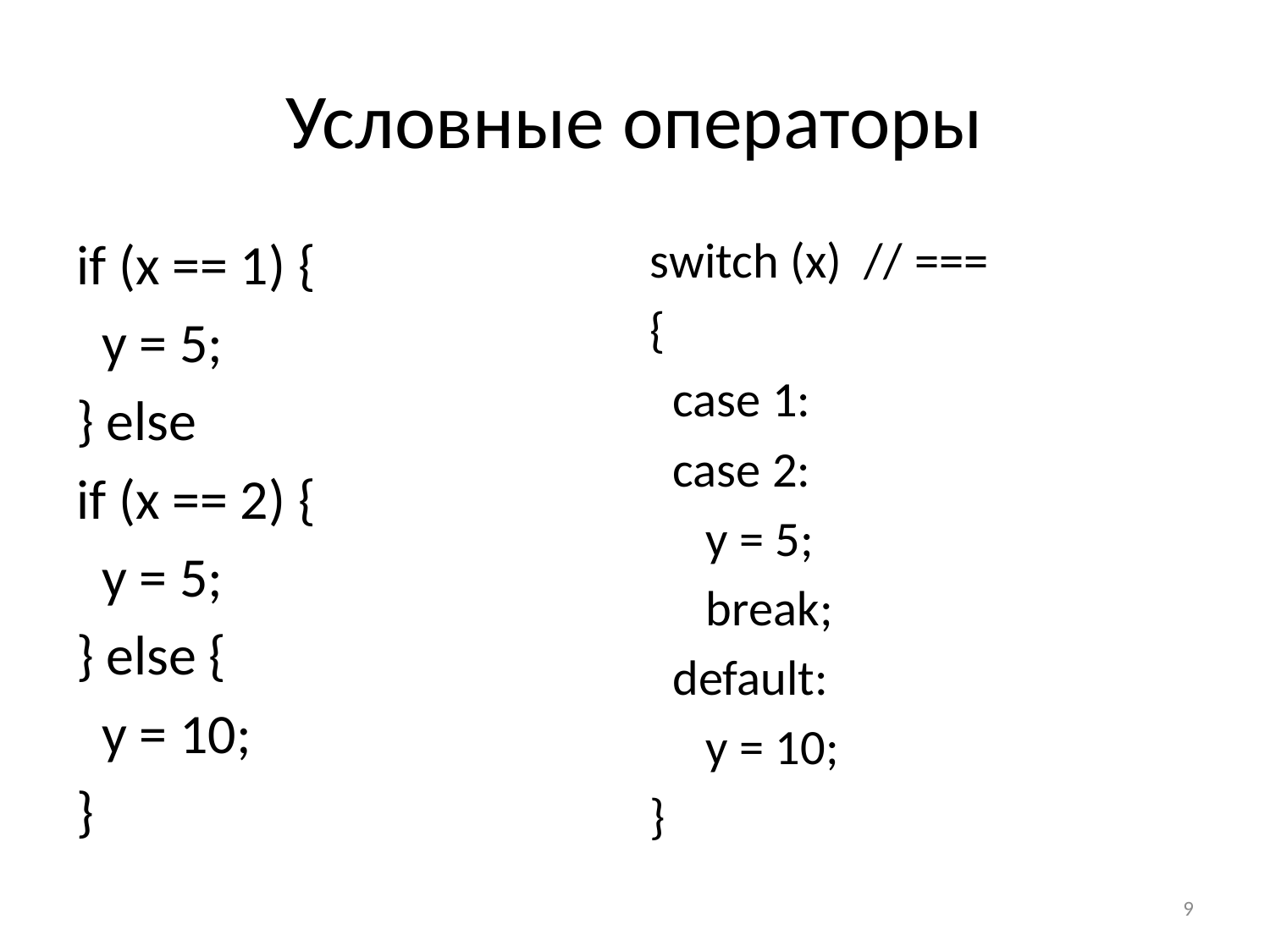

# Условные операторы
switch (x)  // ===
{
  case 1:
  case 2:
     y = 5;
     break;
  default:
     y = 10;
}
if (x == 1) {
  y = 5;
} else
if (x == 2) {
  y = 5;
} else {
  y = 10;
}
9